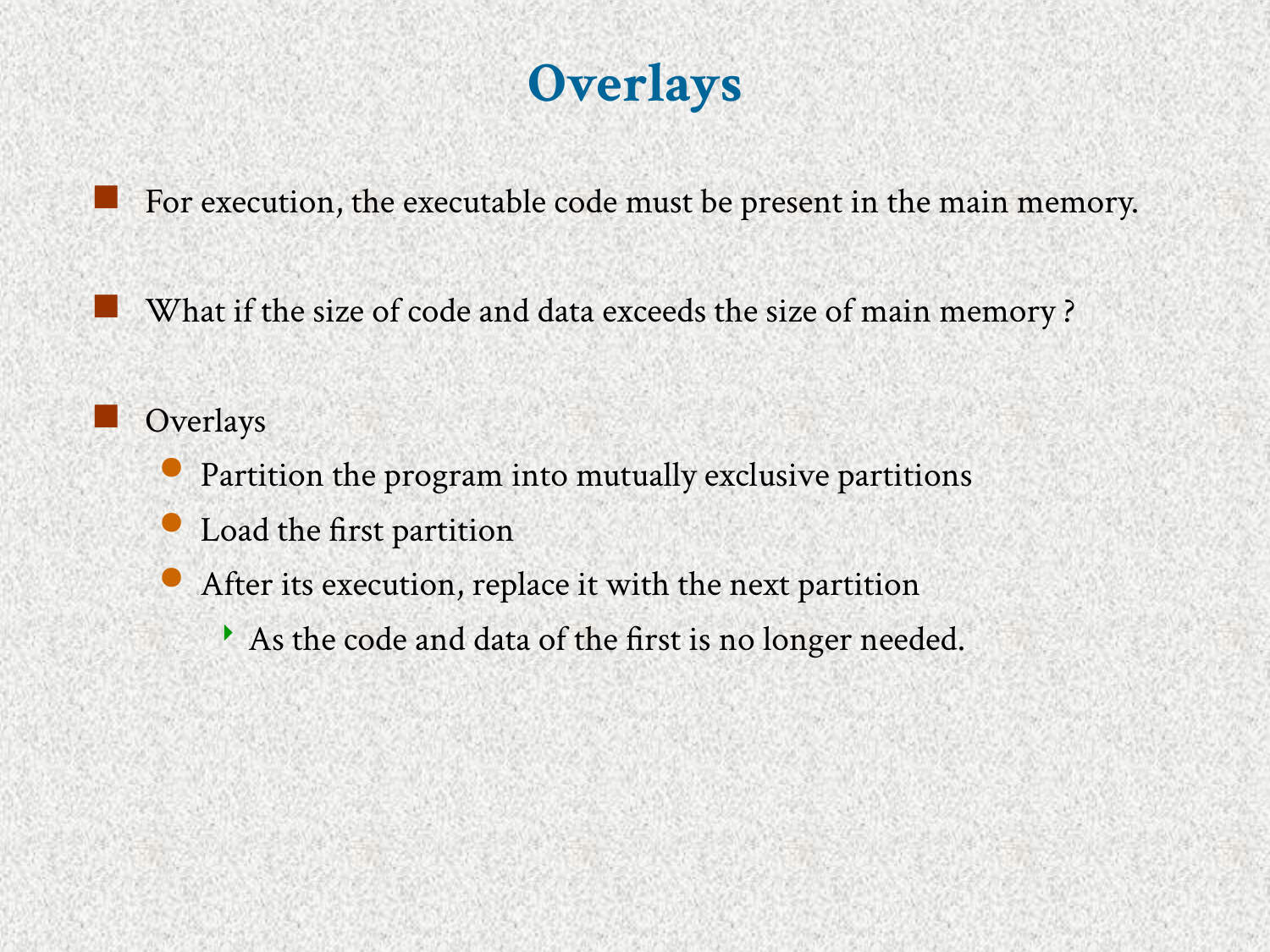

# Overlays
For execution, the executable code must be present in the main memory.

What if the size of code and data exceeds the size of main memory ?

Overlays
Partition the program into mutually exclusive partitions
Load the first partition
After its execution, replace it with the next partition
As the code and data of the first is no longer needed.